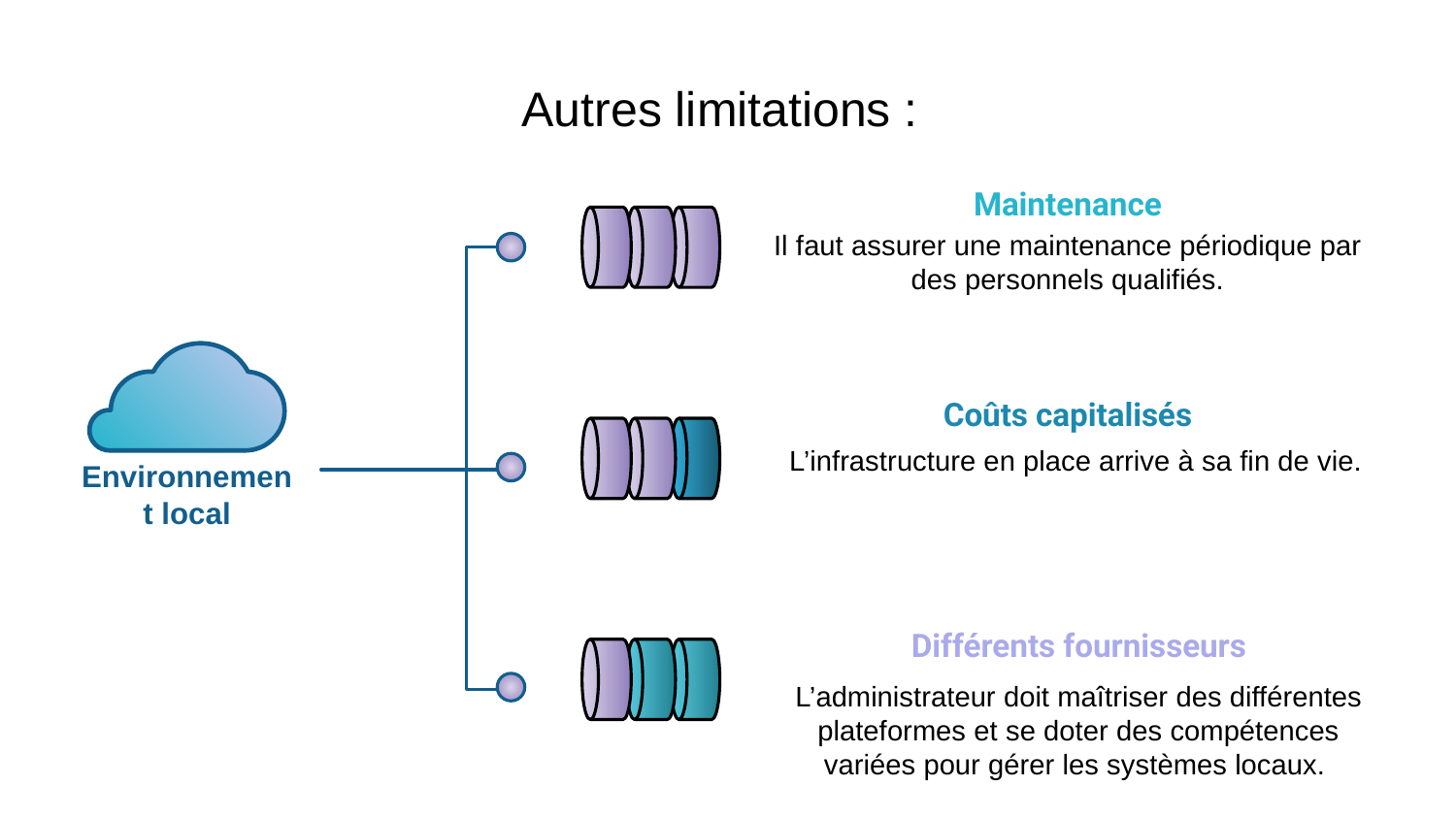

# Autres limitations :
Maintenance
Il faut assurer une maintenance périodique par des personnels qualifiés.

Coûts capitalisés
L’infrastructure en place arrive à sa fin de vie.

Environnement local

Différents fournisseurs

L’administrateur doit maîtriser des différentes plateformes et se doter des compétences variées pour gérer les systèmes locaux.